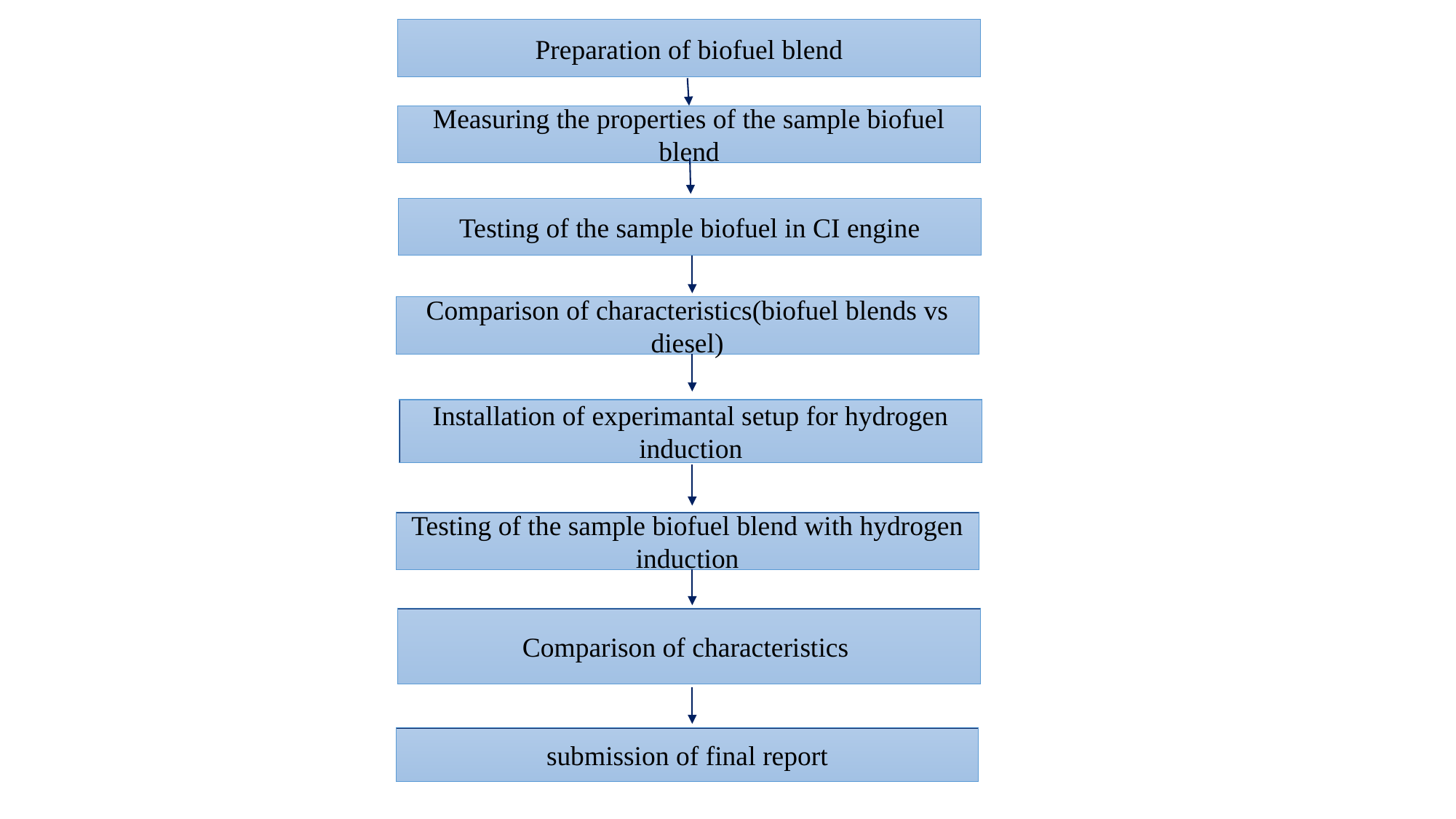

Preparation of biofuel blend
Measuring the properties of the sample biofuel blend
Testing of the sample biofuel in CI engine
Comparison of characteristics(biofuel blends vs diesel)
Installation of experimantal setup for hydrogen induction
Testing of the sample biofuel blend with hydrogen induction
Comparison of characteristics
submission of final report